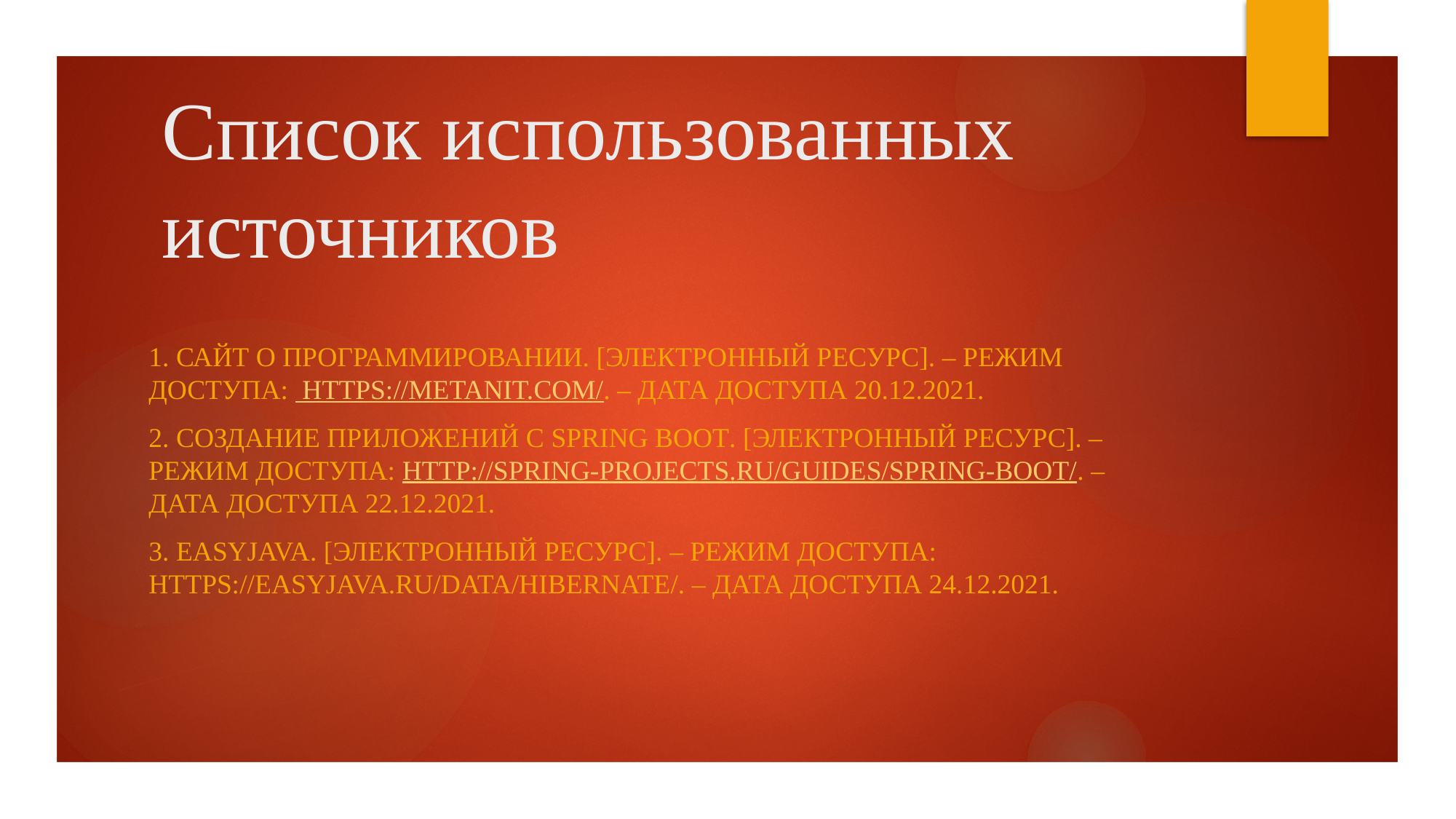

# Список использованных источников
1. Сайт о программировании. [Электронный ресурс]. – Режим доступа:  https://metanit.com/. – Дата доступа 20.12.2021.
2. Создание приложений с Spring Boot. [Электронный ресурс]. – Режим доступа: http://spring-projects.ru/guides/spring-boot/. – Дата доступа 22.12.2021.
3. EasyJava. [Электронный ресурс]. – Режим доступа: https://easyjava.ru/data/hibernate/. – Дата доступа 24.12.2021.